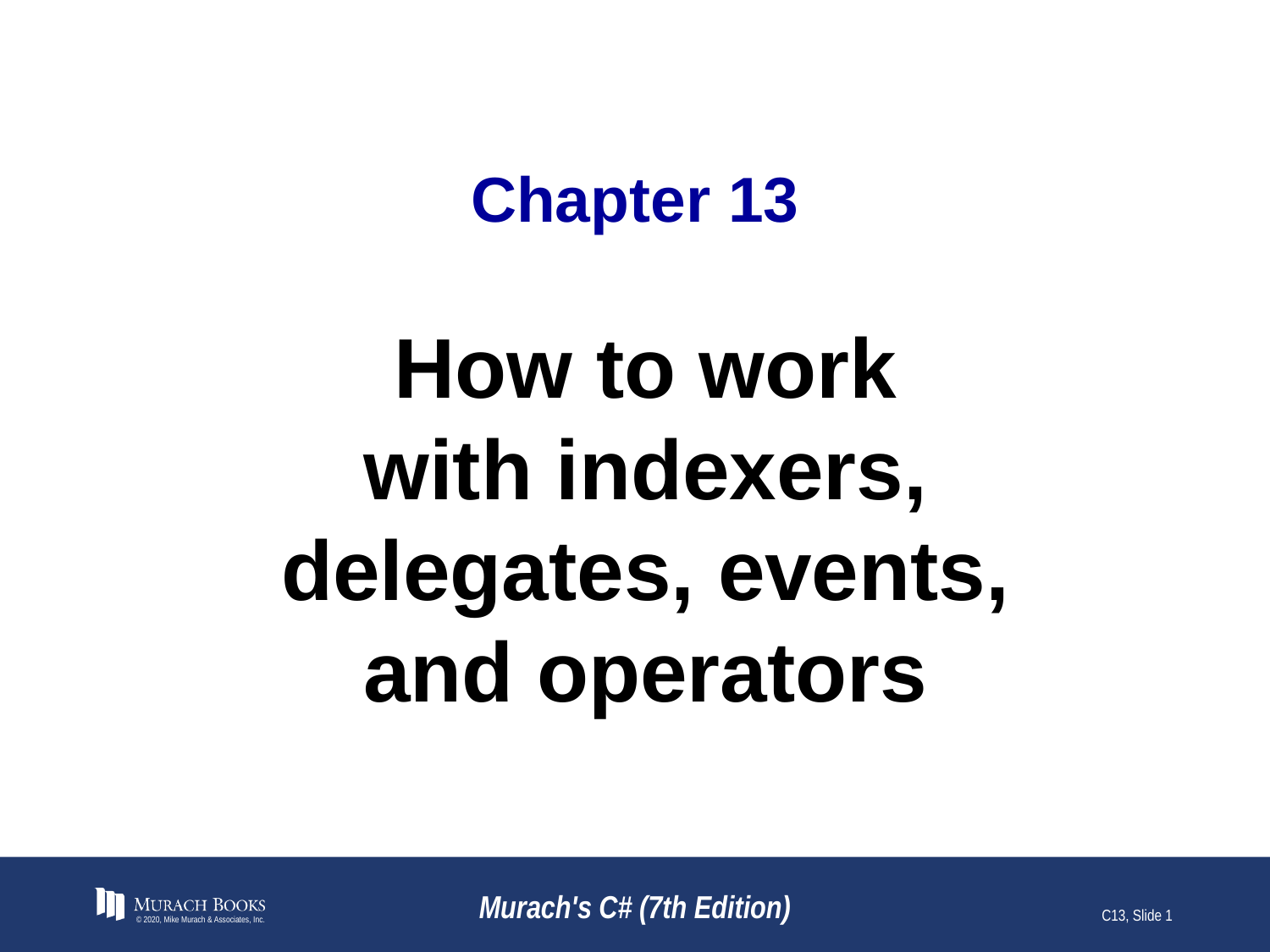

# Chapter 13
How to work
with indexers, delegates, events, and operators
© 2020, Mike Murach & Associates, Inc.
Murach's C# (7th Edition)

C13, Slide 1